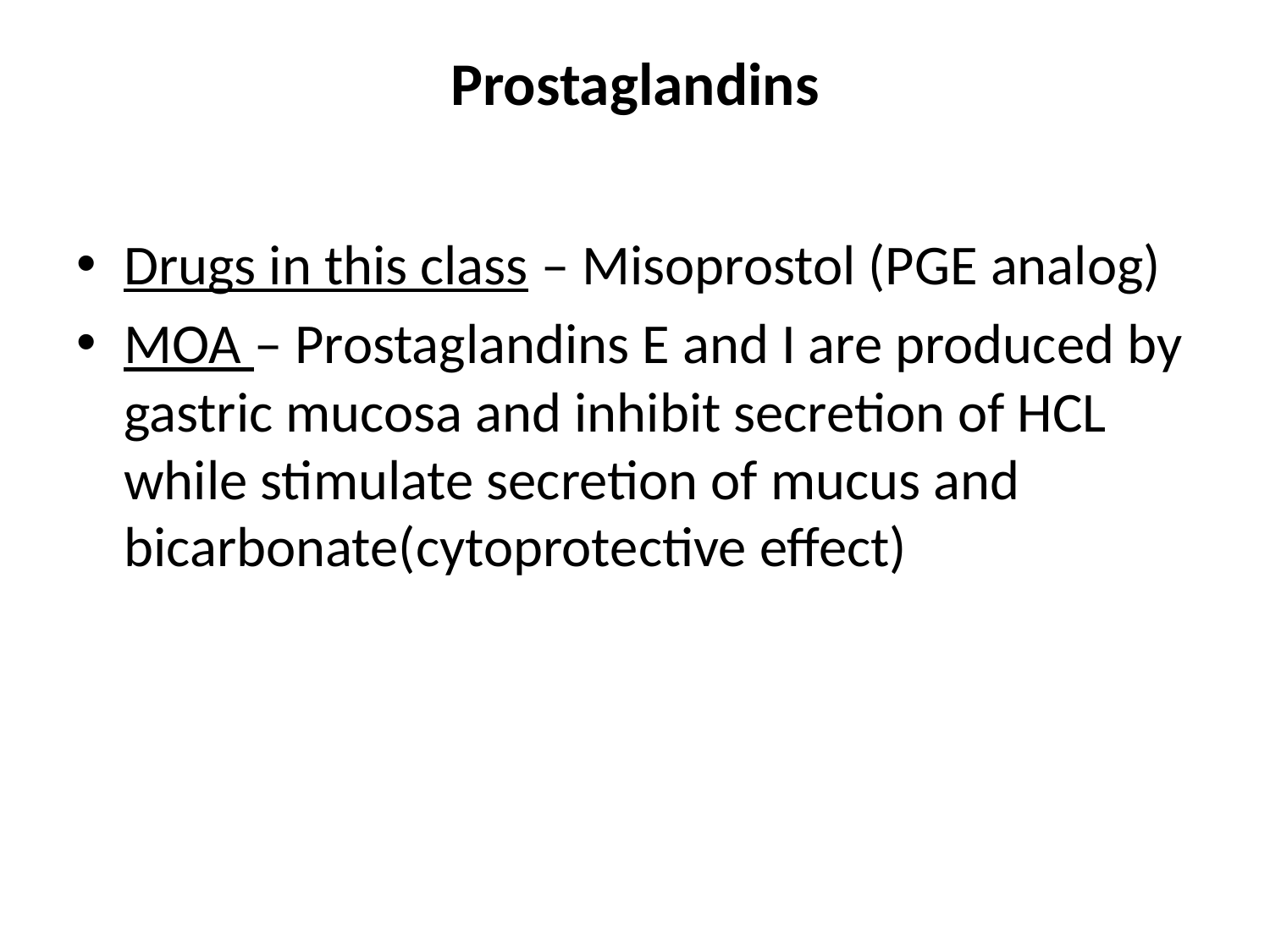

# Prostaglandins
Drugs in this class – Misoprostol (PGE analog)
MOA – Prostaglandins E and I are produced by gastric mucosa and inhibit secretion of HCL while stimulate secretion of mucus and bicarbonate(cytoprotective effect)